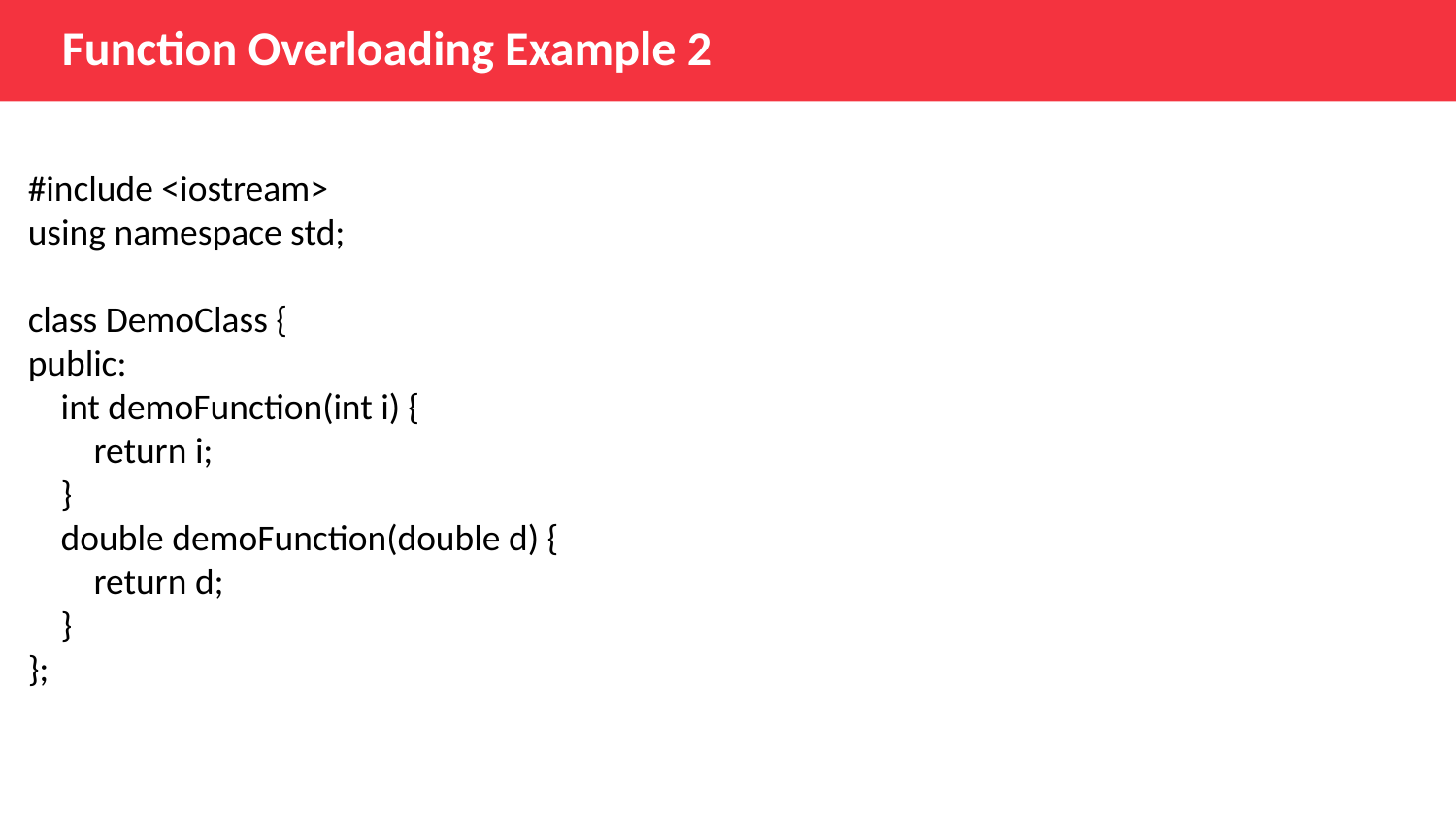

Function Overloading Example 2

#include <iostream>
using namespace std;

class DemoClass {
public:
    int demoFunction(int i) {
        return i;
    }
    double demoFunction(double d) {
        return d;
    }
};